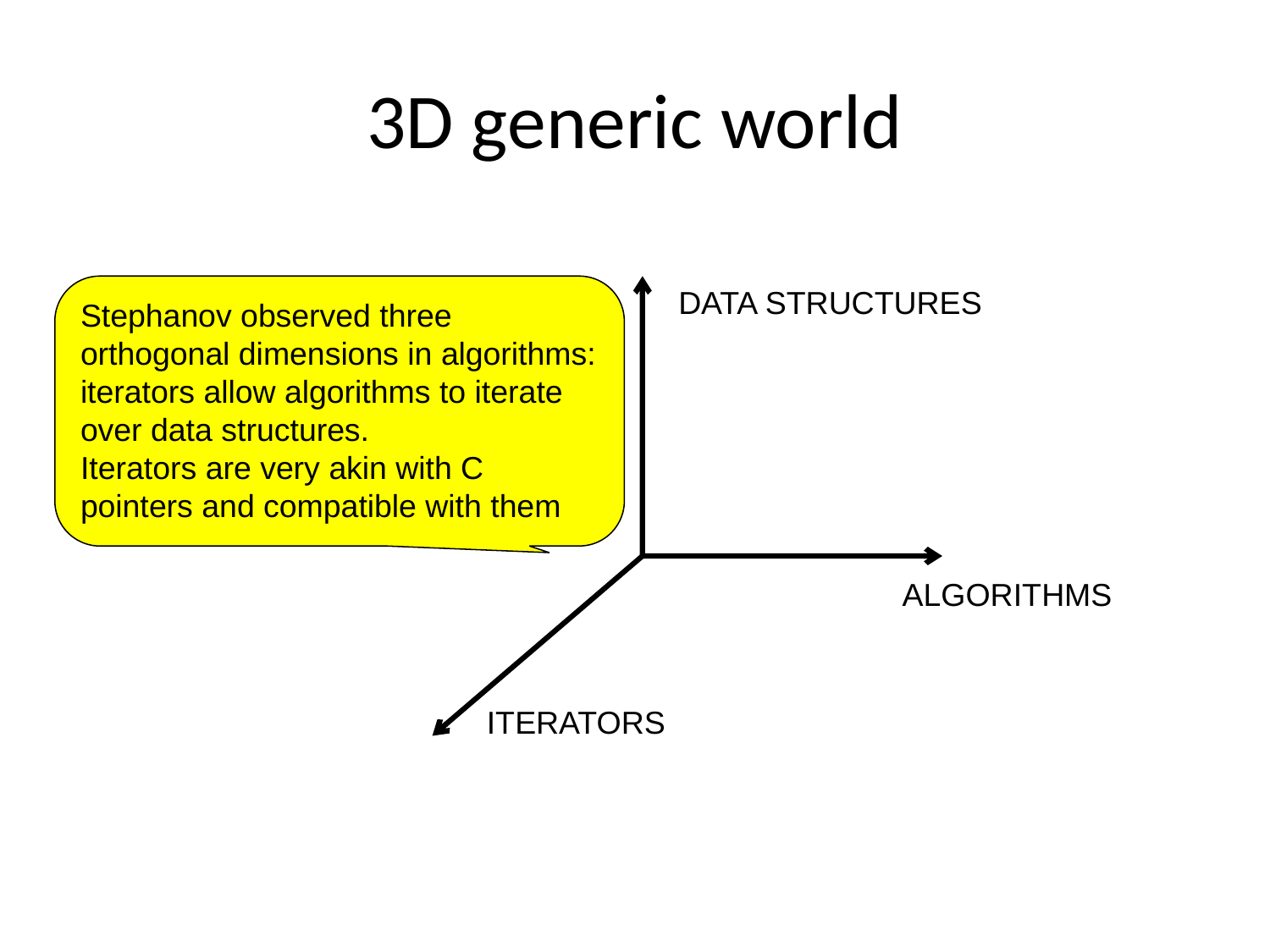

# 3D generic world

DATA STRUCTURES
Stephanov observed three orthogonal dimensions in algorithms: iterators allow algorithms to iterate over data structures.
Iterators are very akin with C pointers and compatible with them

ALGORITHMS
ITERATORS